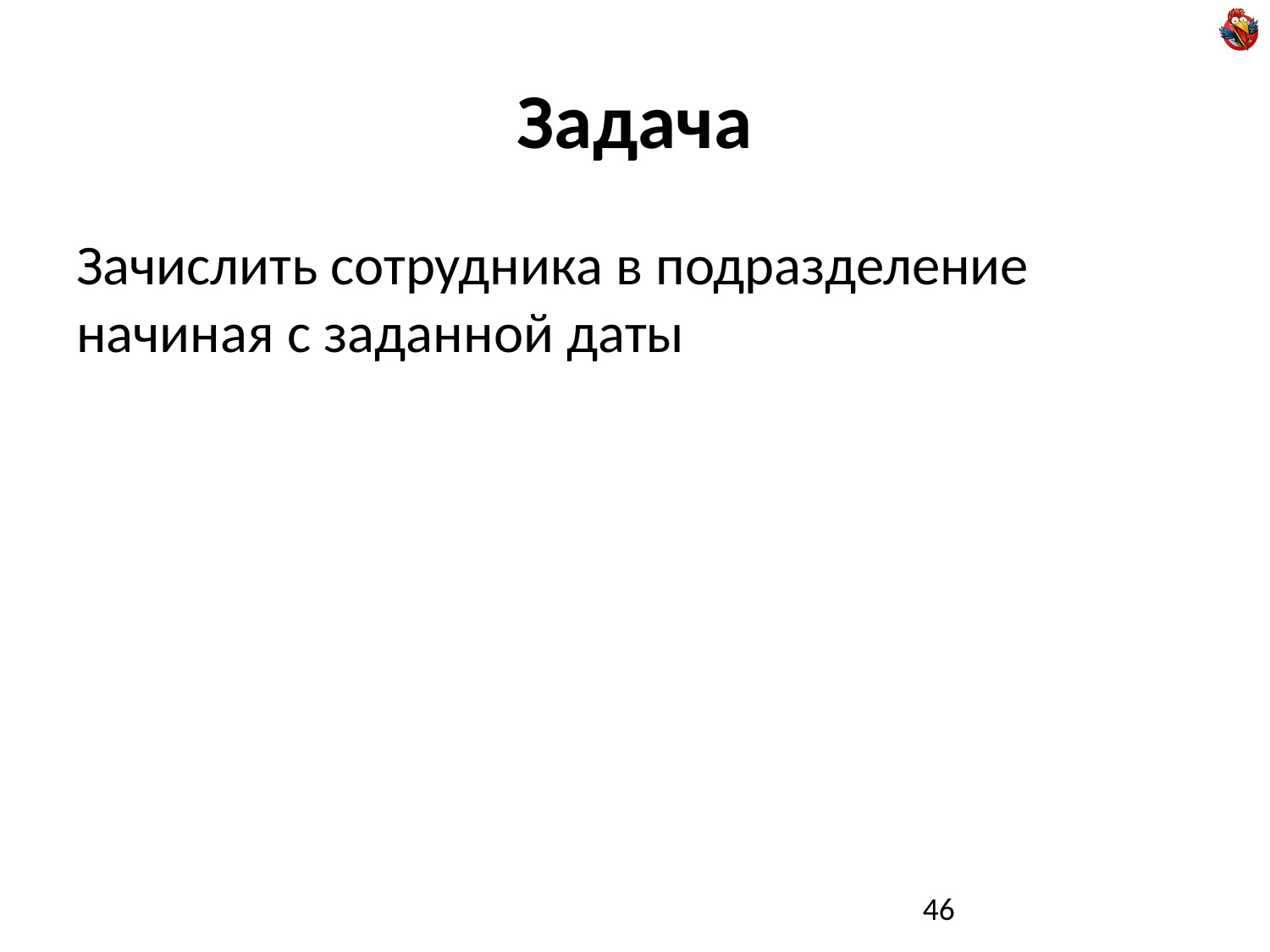

# Задача
Зачислить сотрудника в подразделение начиная с заданной даты
46